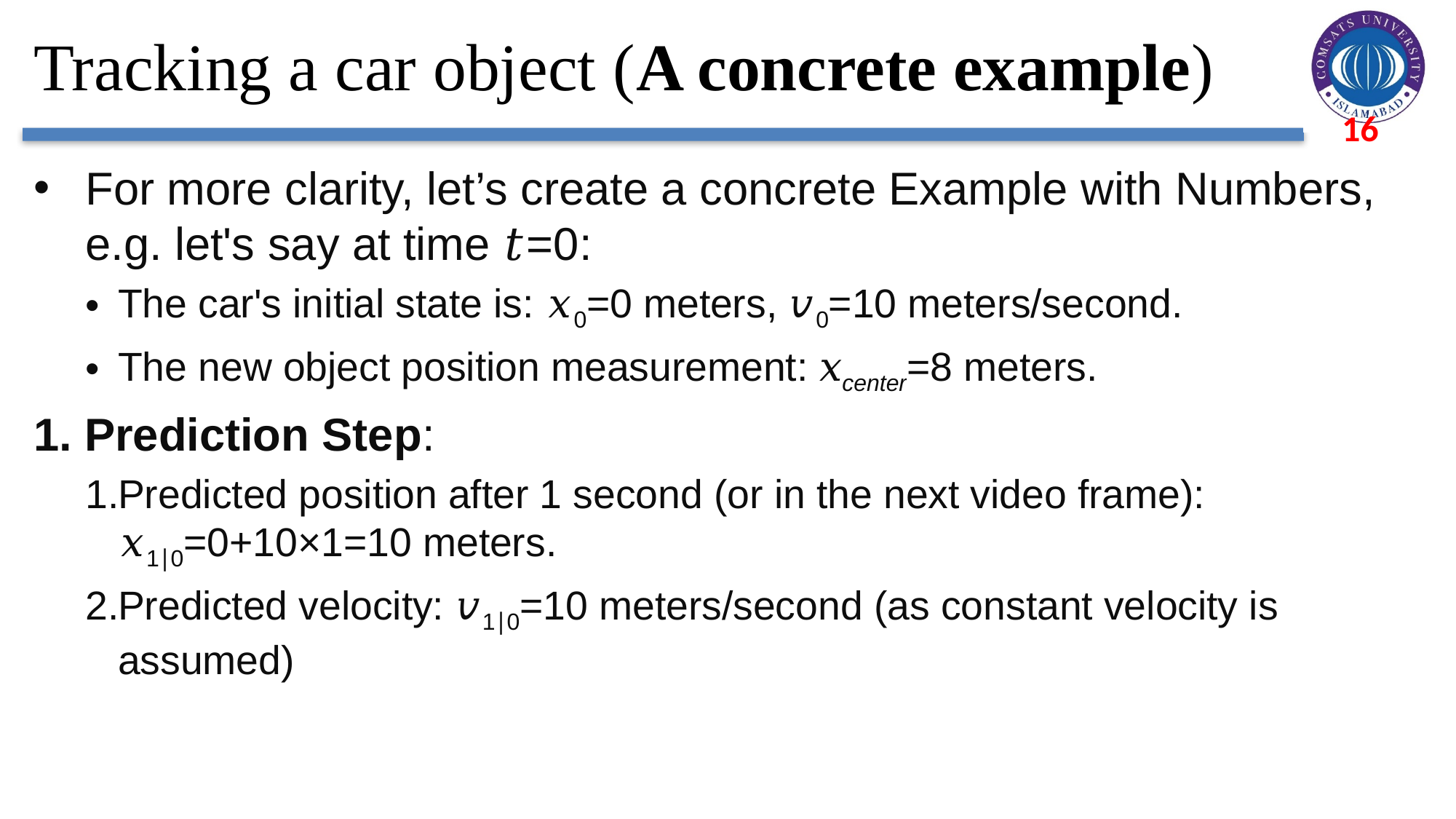

# Tracking a car object (A concrete example)
For more clarity, let’s create a concrete Example with Numbers, e.g. let's say at time 𝑡=0:
The car's initial state is: 𝑥0=0 meters, 𝑣0=10 meters/second.
The new object position measurement: 𝑥center=8 meters.
1. Prediction Step:
Predicted position after 1 second (or in the next video frame): 𝑥1∣0=0+10×1=10 meters.
Predicted velocity: 𝑣1∣0=10 meters/second (as constant velocity is assumed)